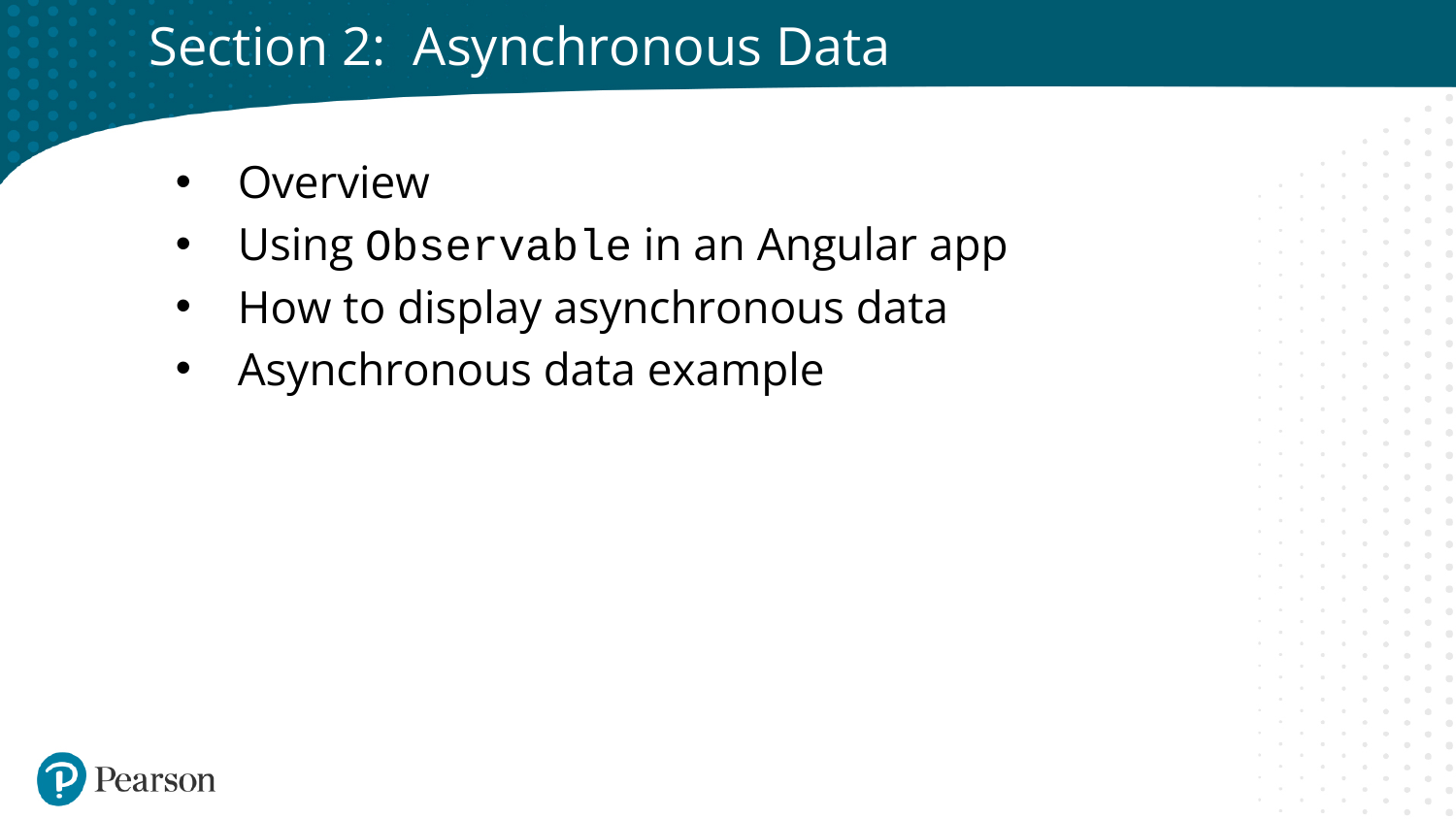

# Section 2:  Asynchronous Data
Overview
Using Observable in an Angular app
How to display asynchronous data
Asynchronous data example